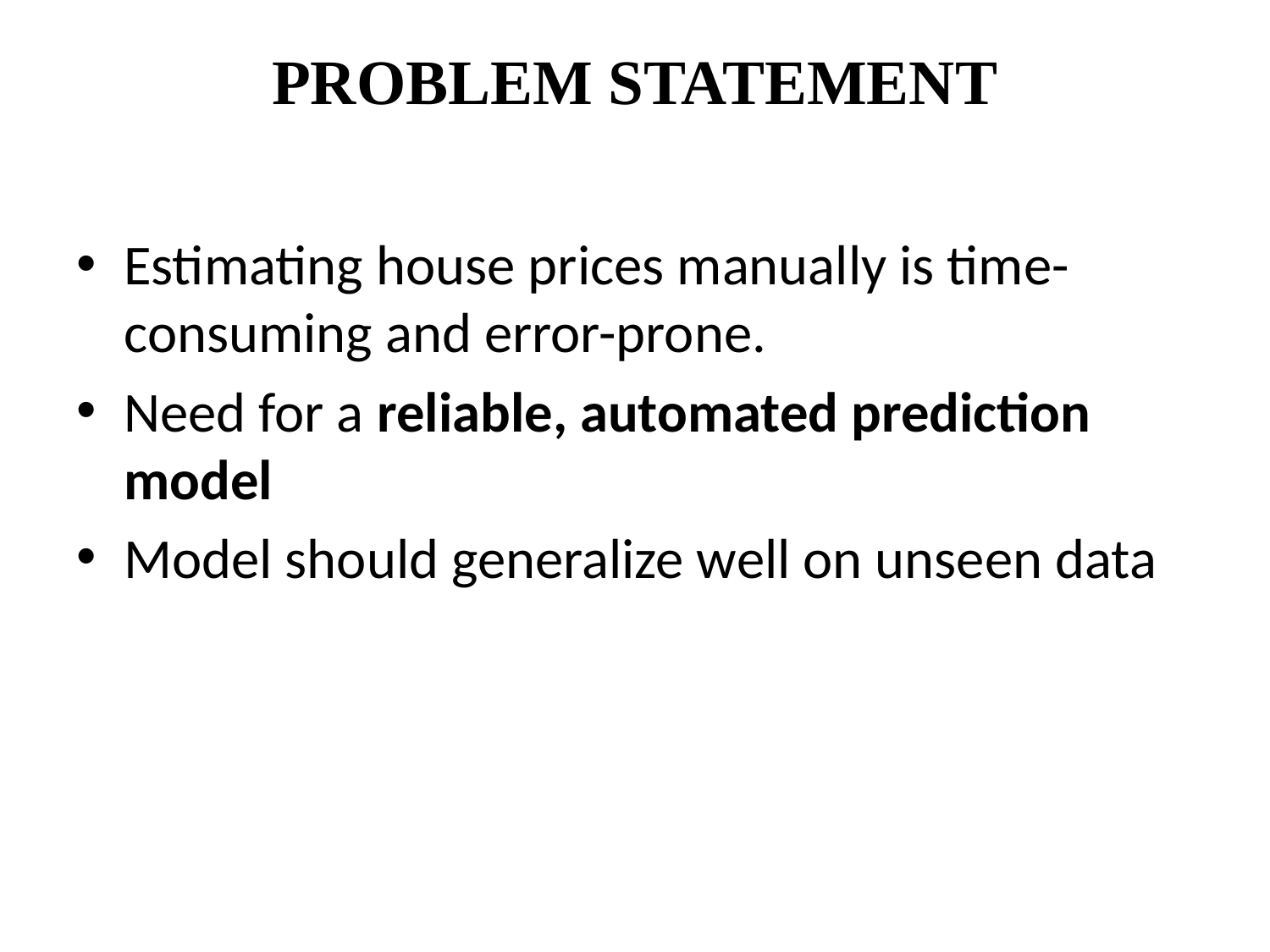

# PROBLEM STATEMENT
Estimating house prices manually is time-consuming and error-prone.
Need for a reliable, automated prediction model
Model should generalize well on unseen data